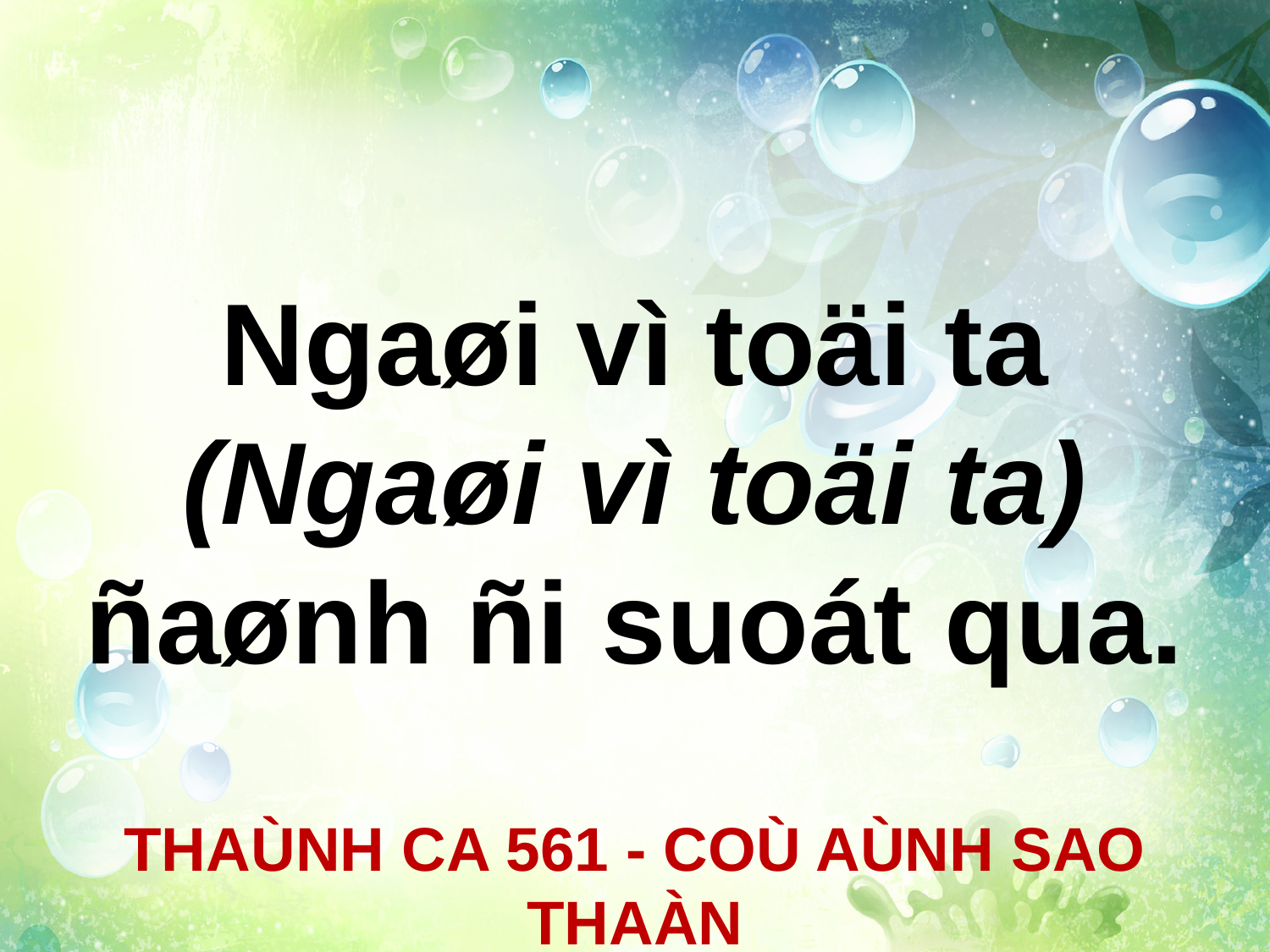

Ngaøi vì toäi ta
(Ngaøi vì toäi ta)
ñaønh ñi suoát qua.
THAÙNH CA 561 - COÙ AÙNH SAO THAÀN